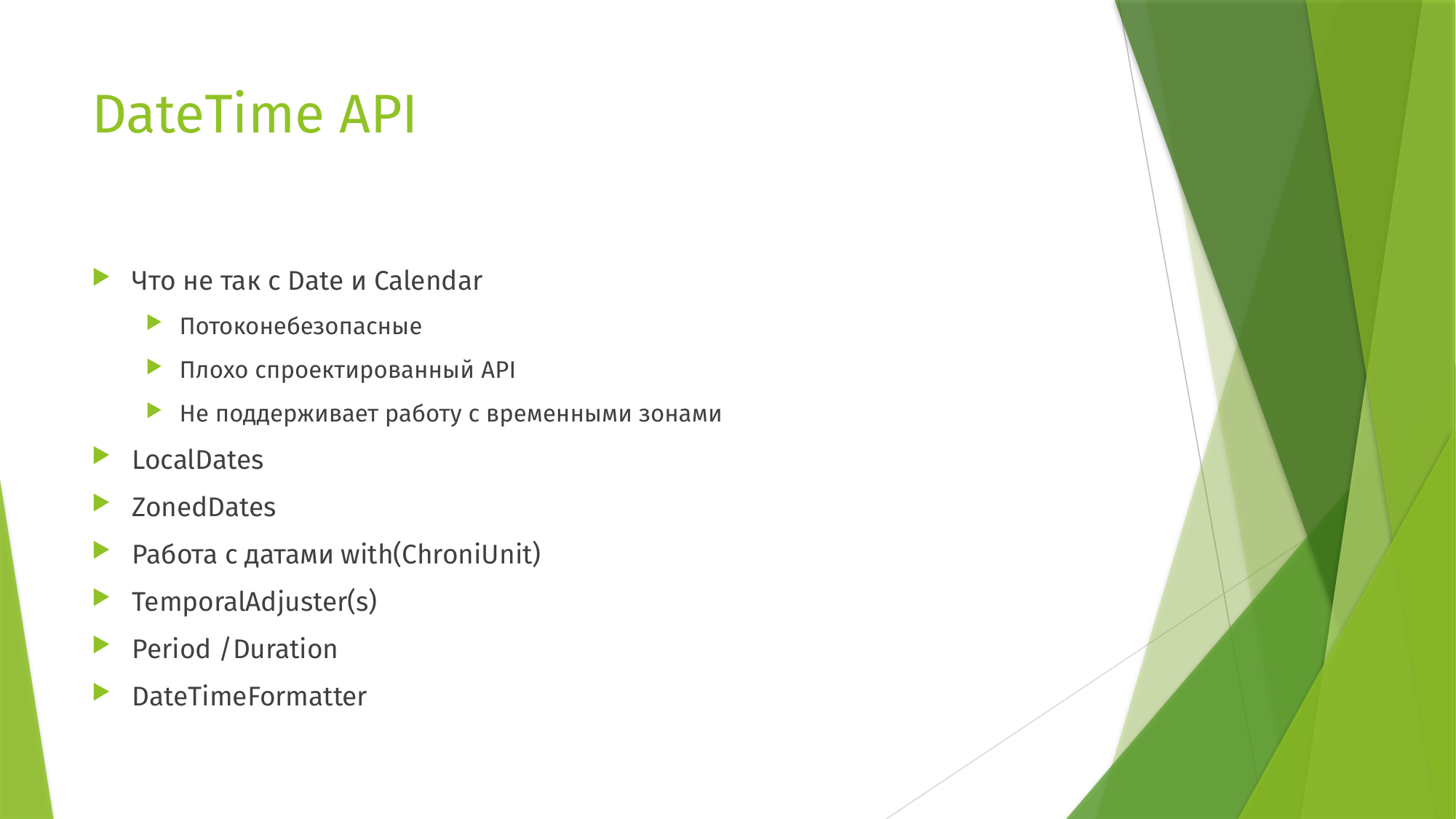

# DateTime API
Что не так с Date и Calendar
Потоконебезопасные
Плохо спроектированный API
Не поддерживает работу с временными зонами
LocalDates
ZonedDates
Работа с датами with(ChroniUnit)
TemporalAdjuster(s)
Period /Duration
DateTimeFormatter